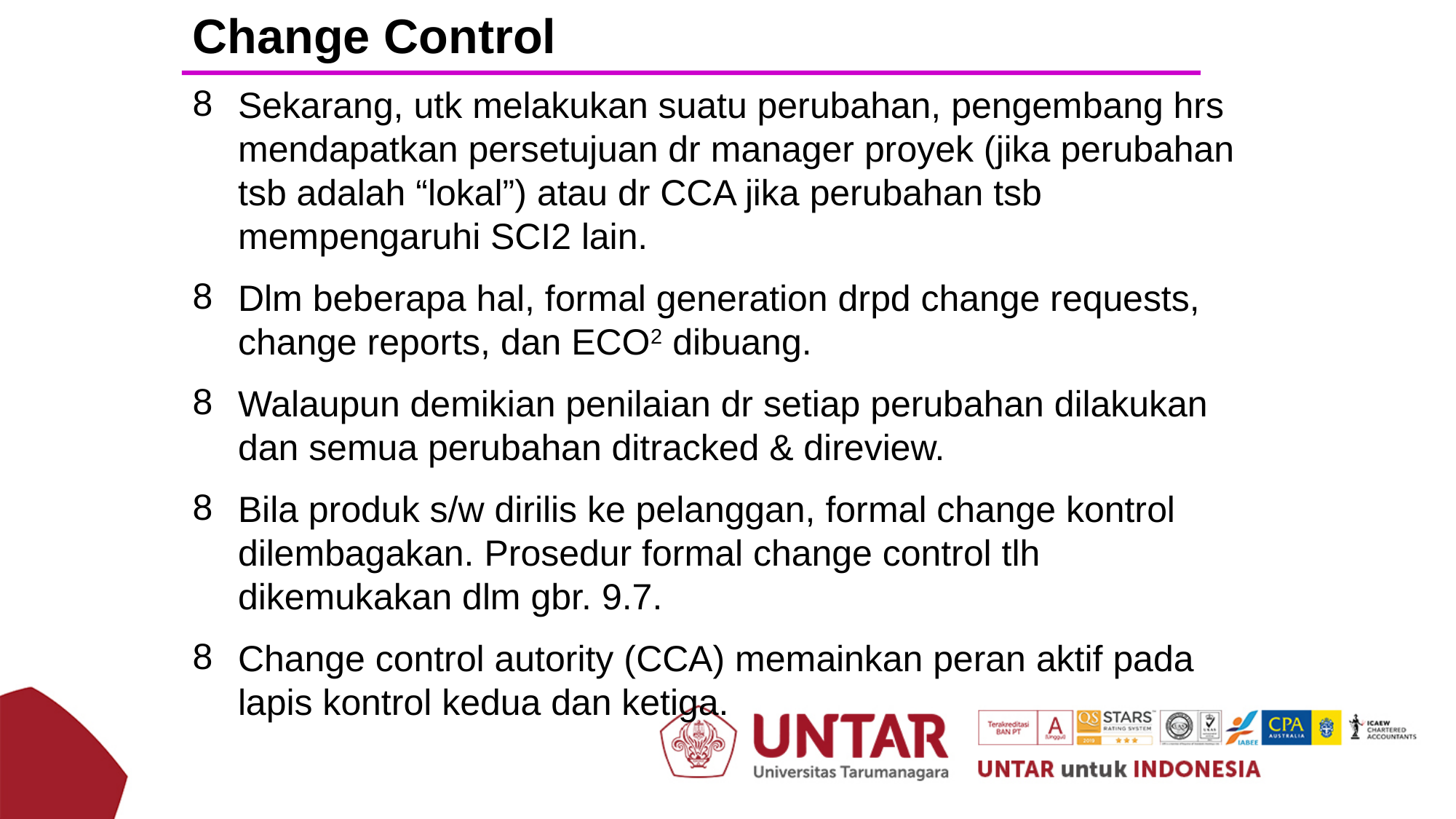

Change Control
Sekarang, utk melakukan suatu perubahan, pengembang hrs mendapatkan persetujuan dr manager proyek (jika perubahan tsb adalah “lokal”) atau dr CCA jika perubahan tsb mempengaruhi SCI2 lain.
Dlm beberapa hal, formal generation drpd change requests, change reports, dan ECO2 dibuang.
Walaupun demikian penilaian dr setiap perubahan dilakukan dan semua perubahan ditracked & direview.
Bila produk s/w dirilis ke pelanggan, formal change kontrol dilembagakan. Prosedur formal change control tlh dikemukakan dlm gbr. 9.7.
Change control autority (CCA) memainkan peran aktif pada lapis kontrol kedua dan ketiga.